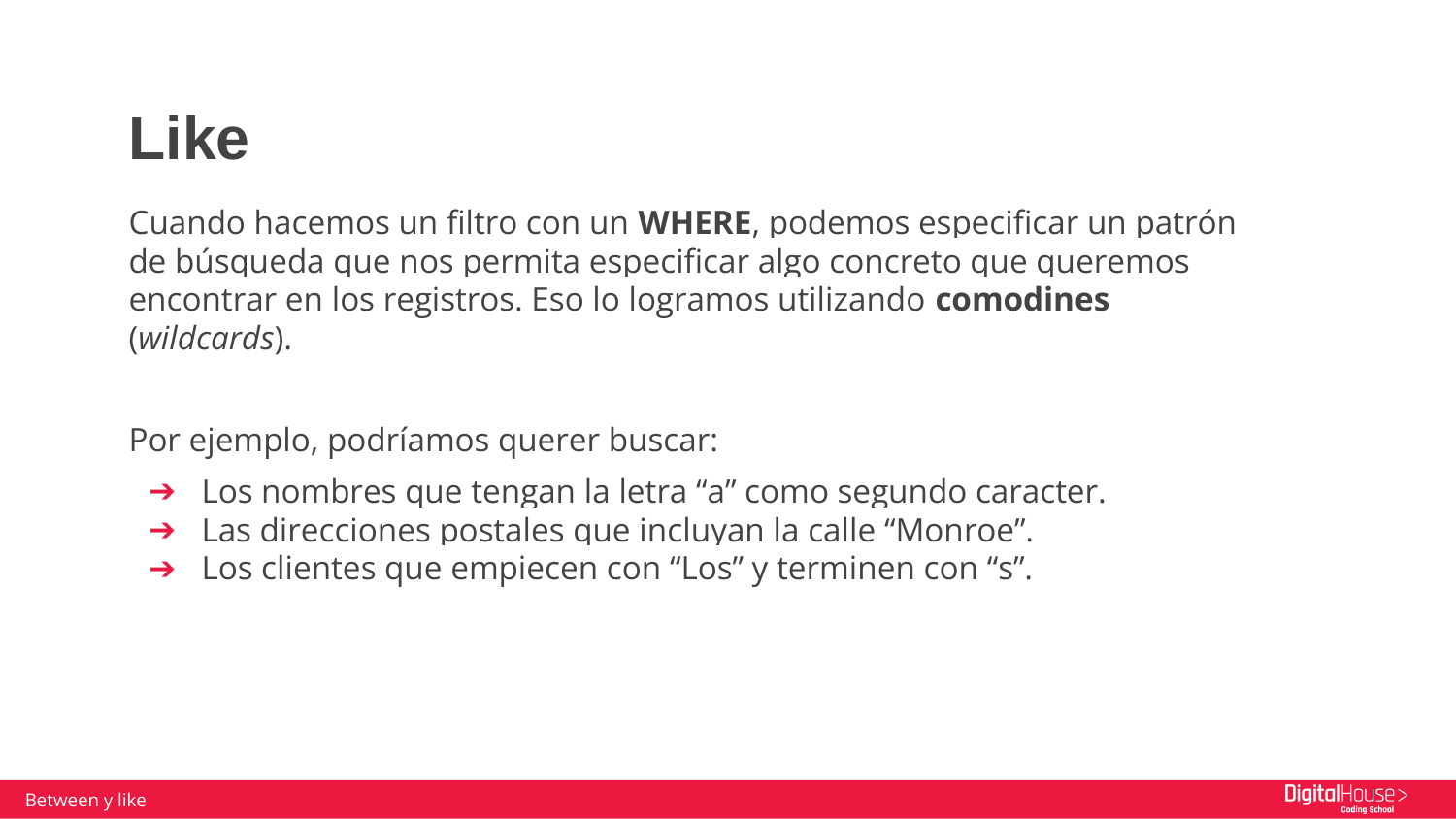

Like
Cuando hacemos un filtro con un WHERE, podemos especificar un patrón de búsqueda que nos permita especificar algo concreto que queremos encontrar en los registros. Eso lo logramos utilizando comodines (wildcards).

Por ejemplo, podríamos querer buscar:
Los nombres que tengan la letra “a” como segundo caracter.
Las direcciones postales que incluyan la calle “Monroe”.
Los clientes que empiecen con “Los” y terminen con “s”.